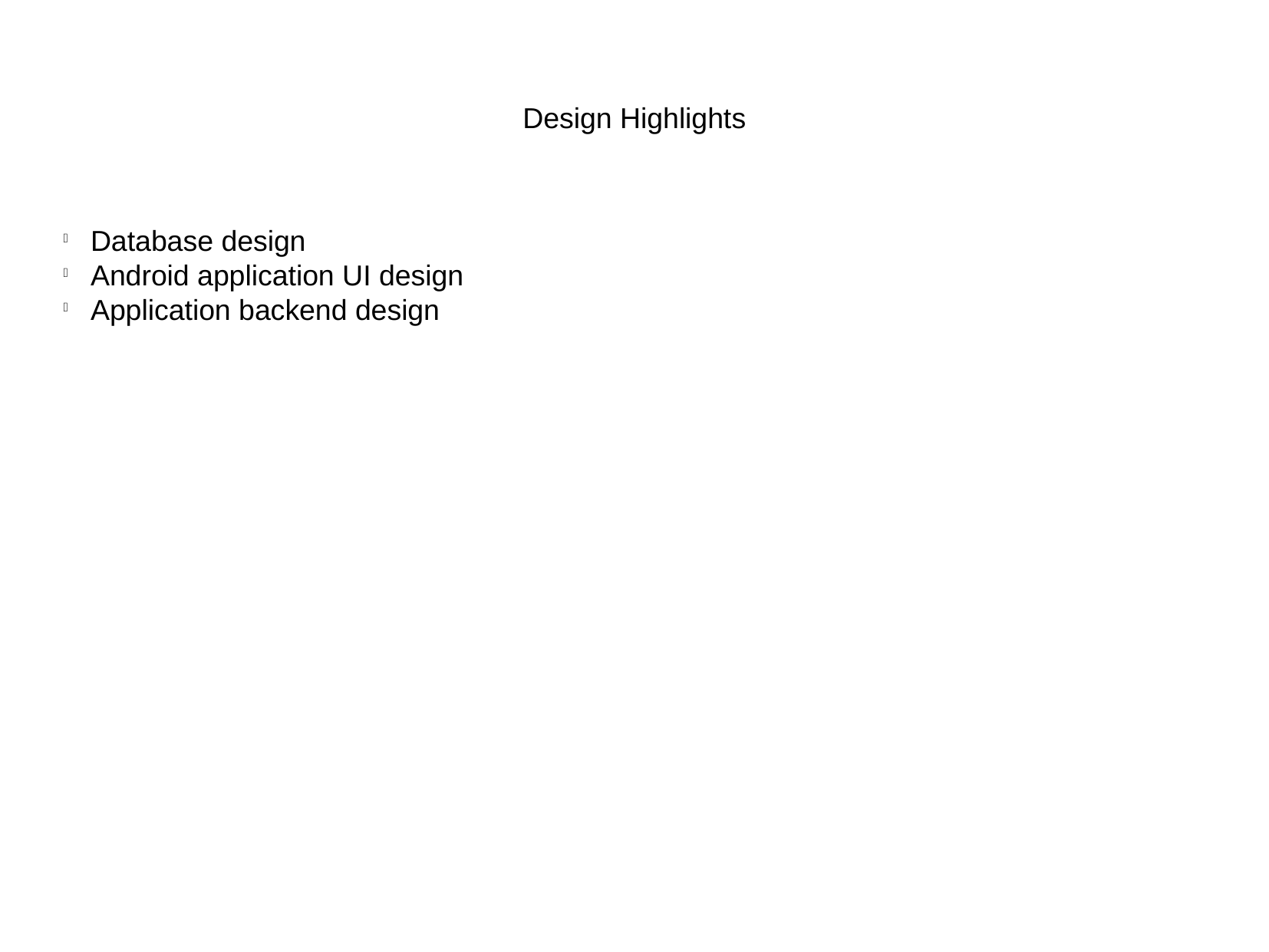

Design Highlights
Database design
Android application UI design
Application backend design